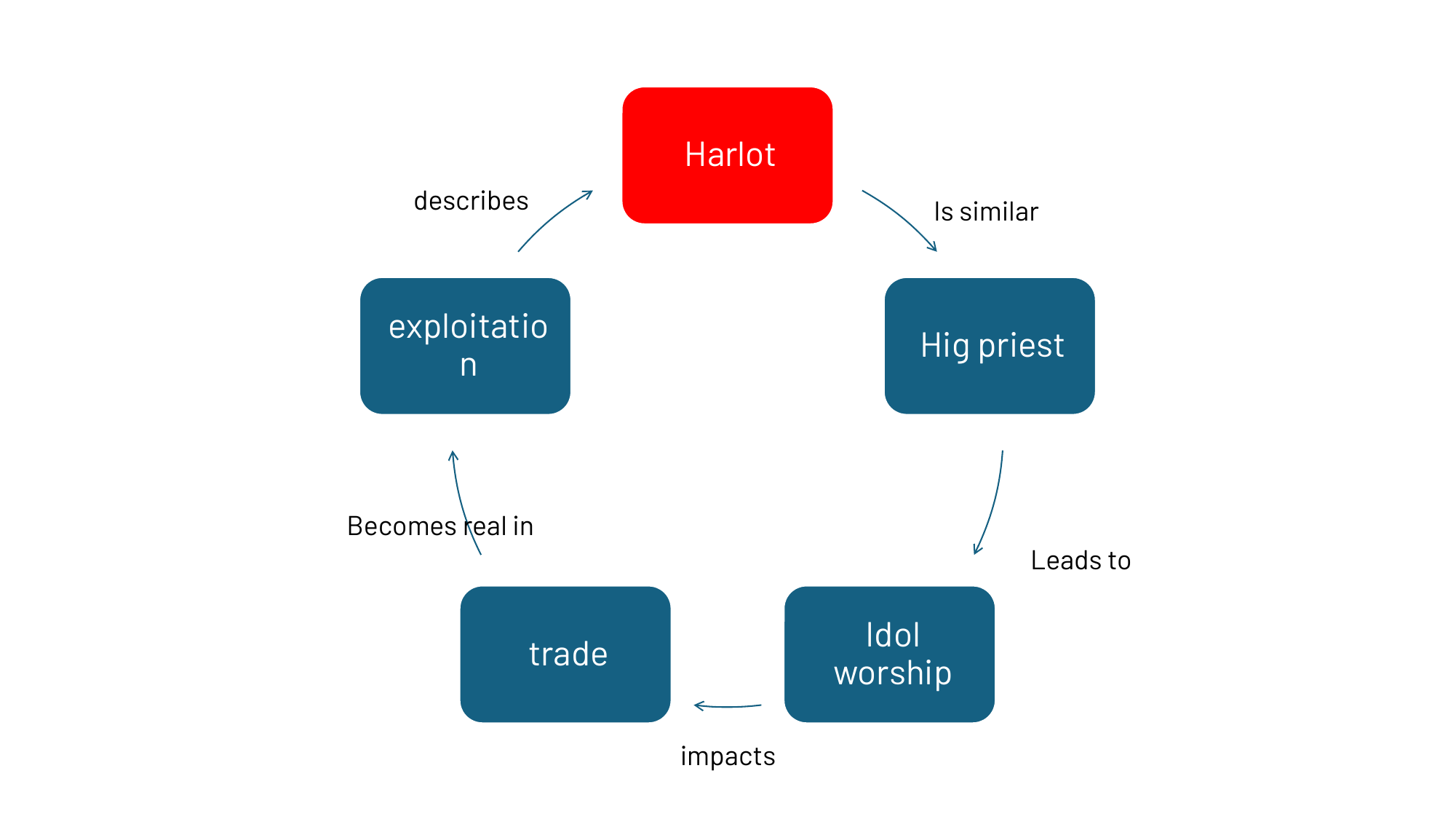

Harlot
Hig priest
Idol worship
trade
exploitation
describes
Is similar
Becomes real in
Leads to
impacts